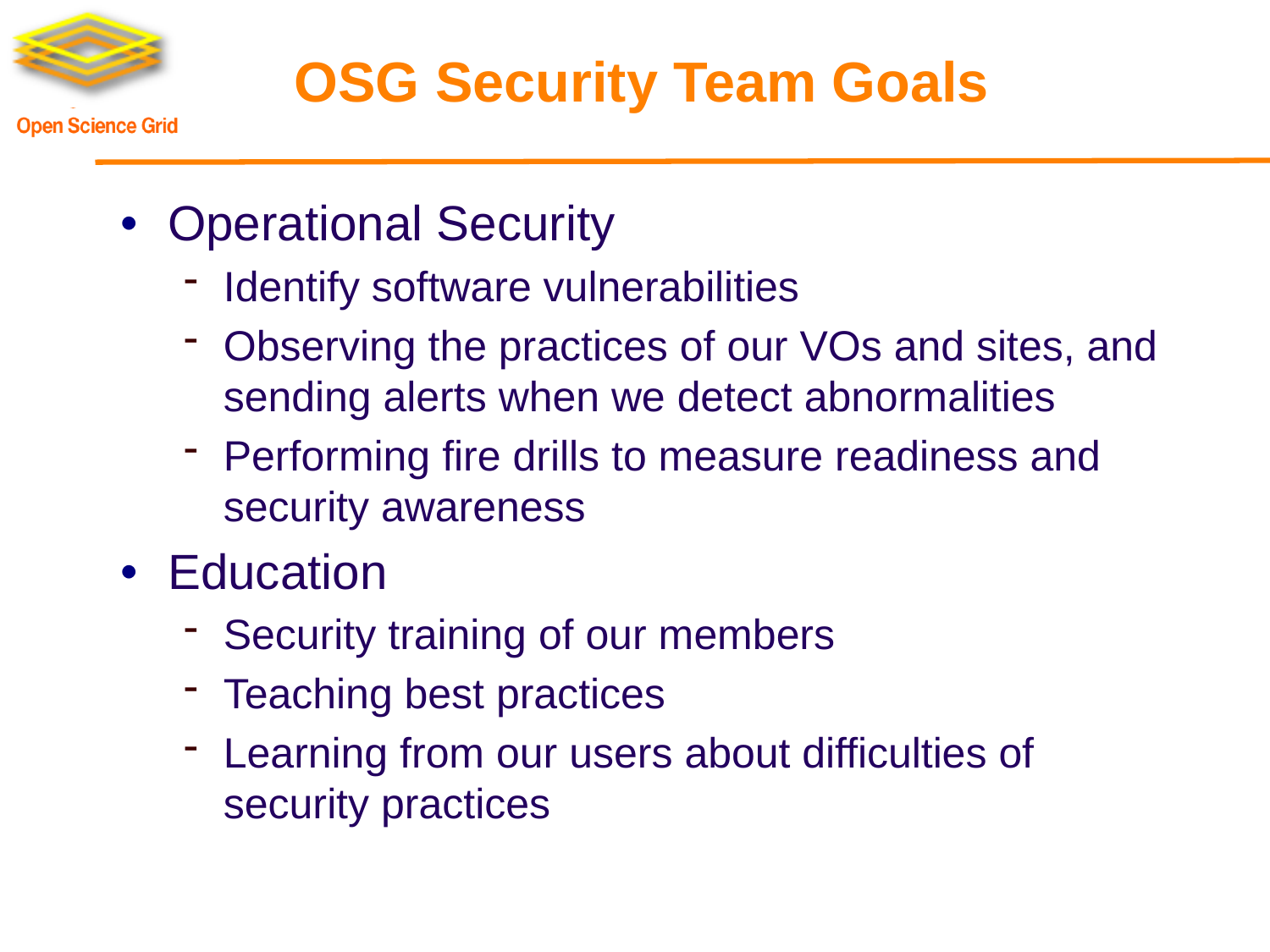

# OSG Security Team Goals
Operational Security
Identify software vulnerabilities
Observing the practices of our VOs and sites, and sending alerts when we detect abnormalities
Performing fire drills to measure readiness and security awareness
Education
Security training of our members
Teaching best practices
Learning from our users about difficulties of security practices